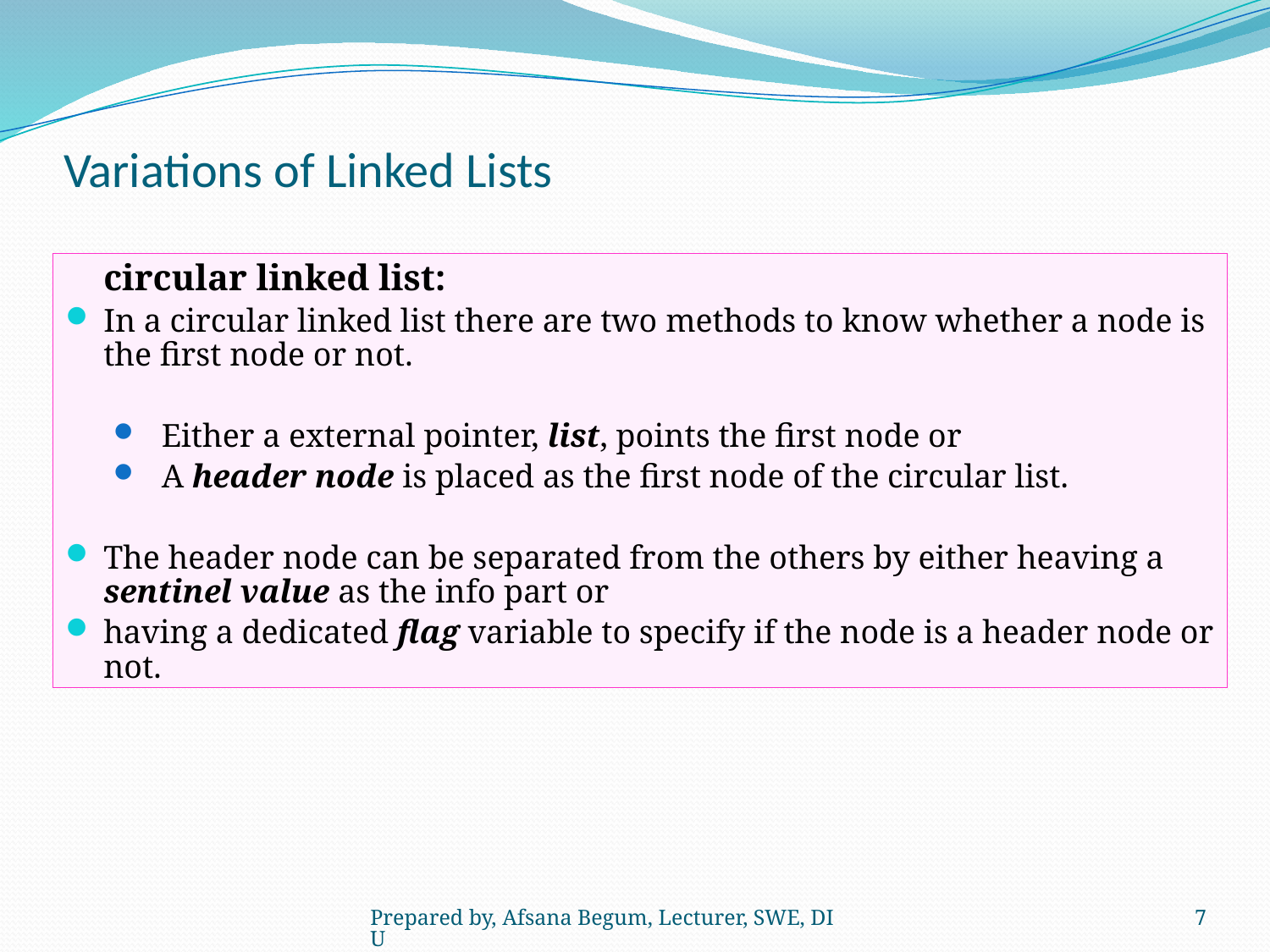

# Variations of Linked Lists
	circular linked list:
In a circular linked list there are two methods to know whether a node is the first node or not.

Either a external pointer, list, points the first node or
A header node is placed as the first node of the circular list.

The header node can be separated from the others by either heaving a sentinel value as the info part or
having a dedicated flag variable to specify if the node is a header node or not.
Prepared by, Afsana Begum, Lecturer, SWE, DIU
7